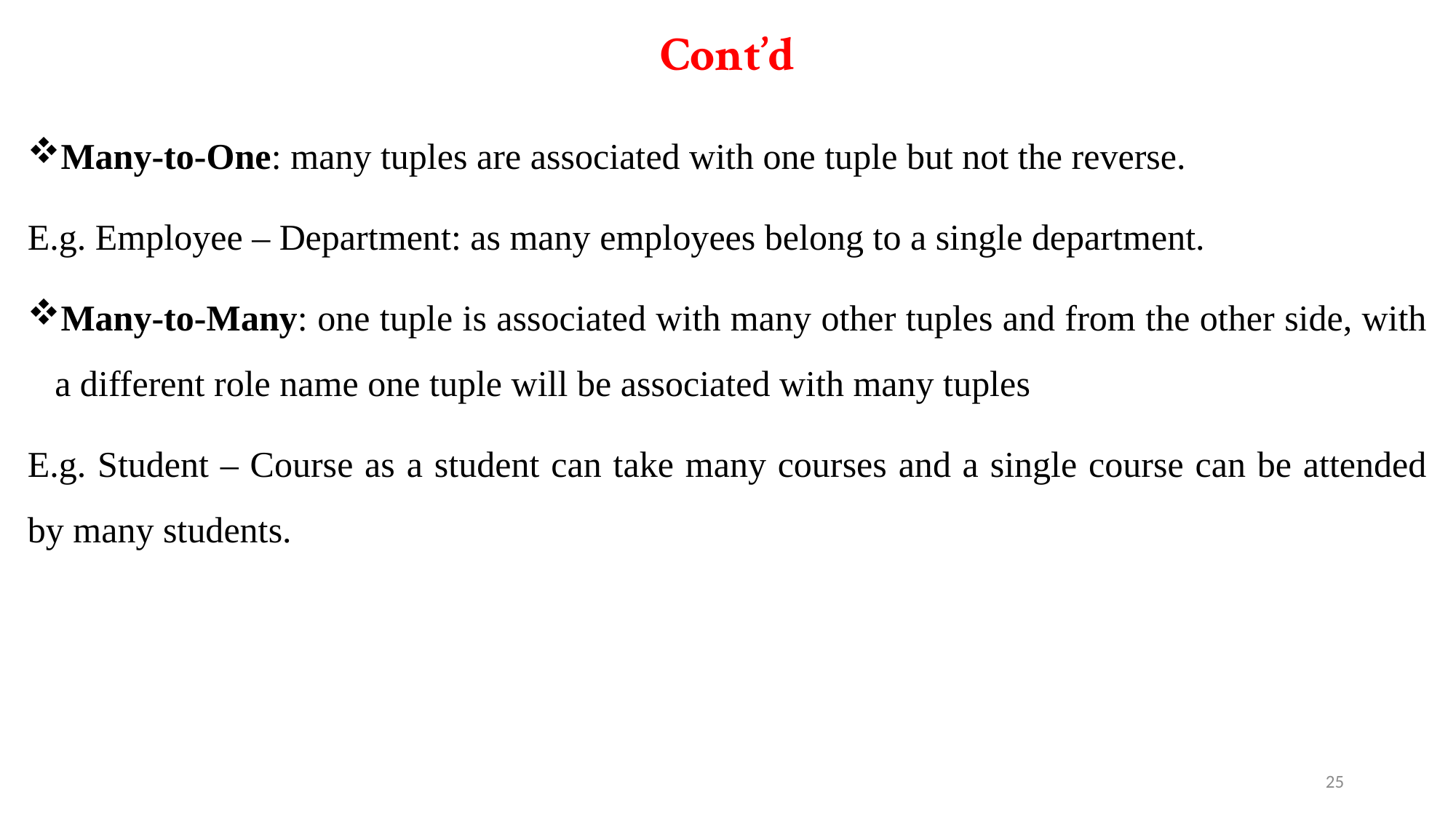

# Cont’d
Many-to-One: many tuples are associated with one tuple but not the reverse.
E.g. Employee – Department: as many employees belong to a single department.
Many-to-Many: one tuple is associated with many other tuples and from the other side, with a different role name one tuple will be associated with many tuples
E.g. Student – Course as a student can take many courses and a single course can be attended by many students.

25